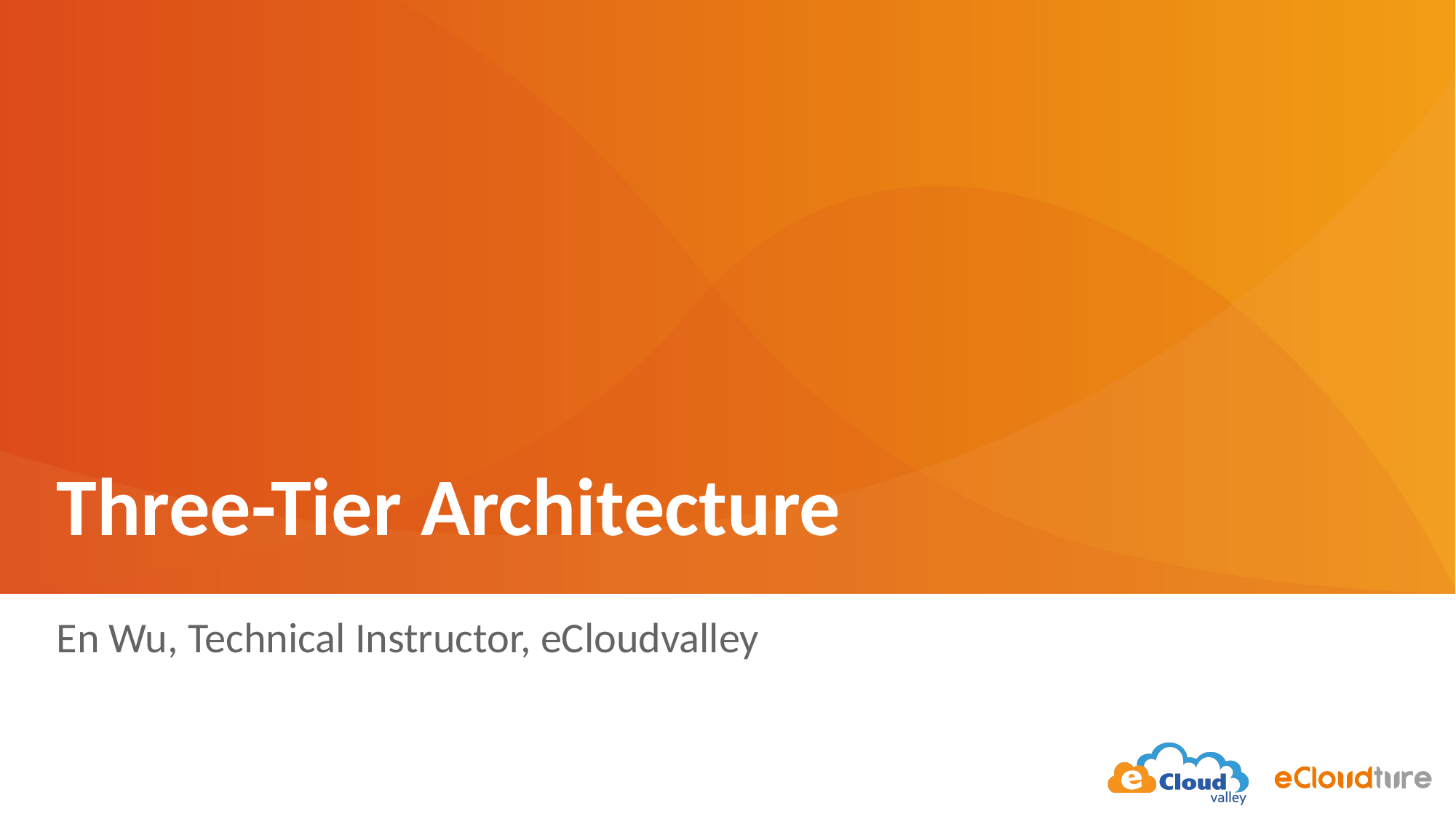

# Three-Tier Architecture
En Wu, Technical Instructor, eCloudvalley